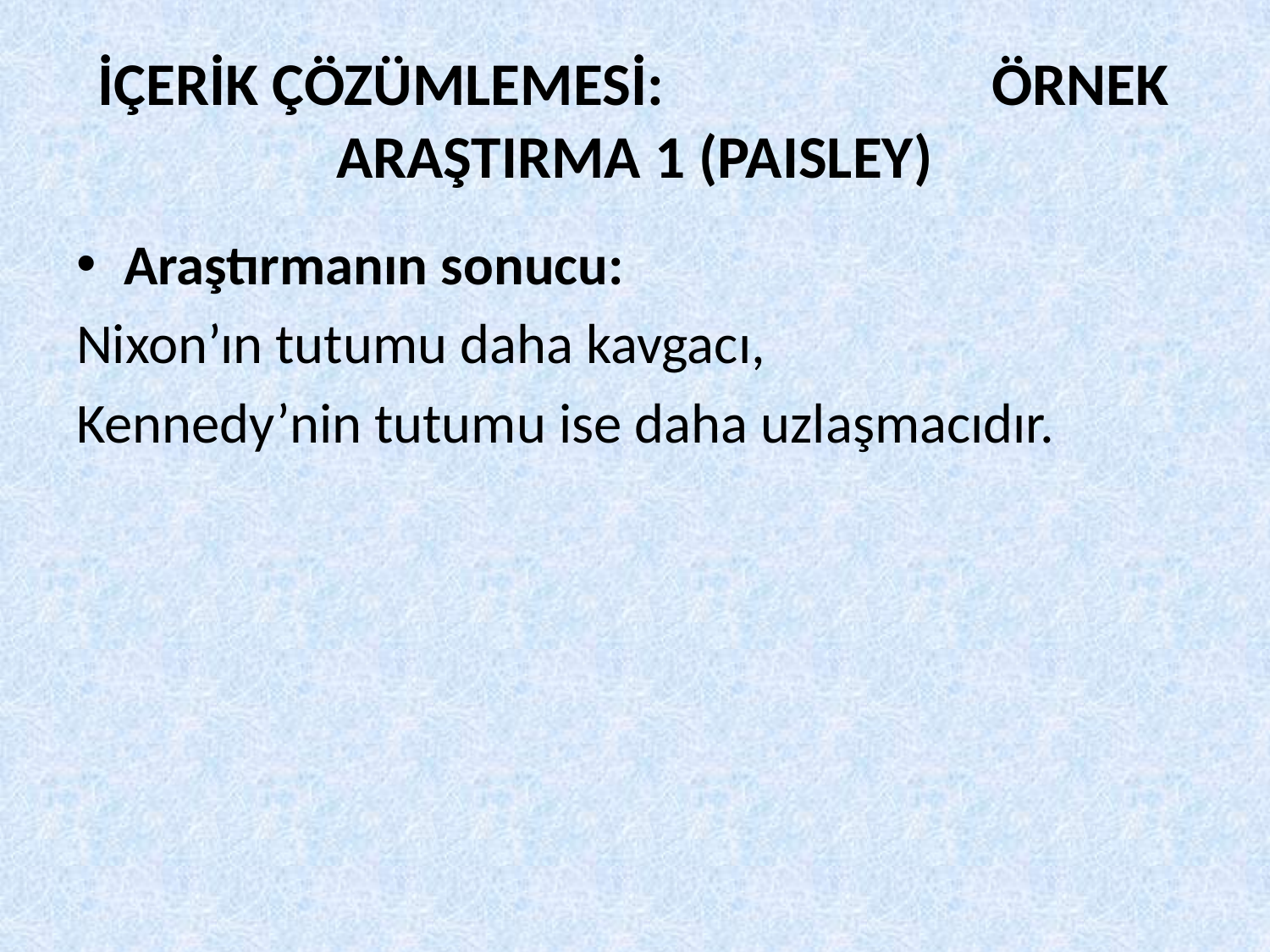

# İÇERİK ÇÖZÜMLEMESİ:                        ÖRNEK ARAŞTIRMA 1 (PAISLEY)
Araştırmanın sonucu:
Nixon’ın tutumu daha kavgacı,
Kennedy’nin tutumu ise daha uzlaşmacıdır.